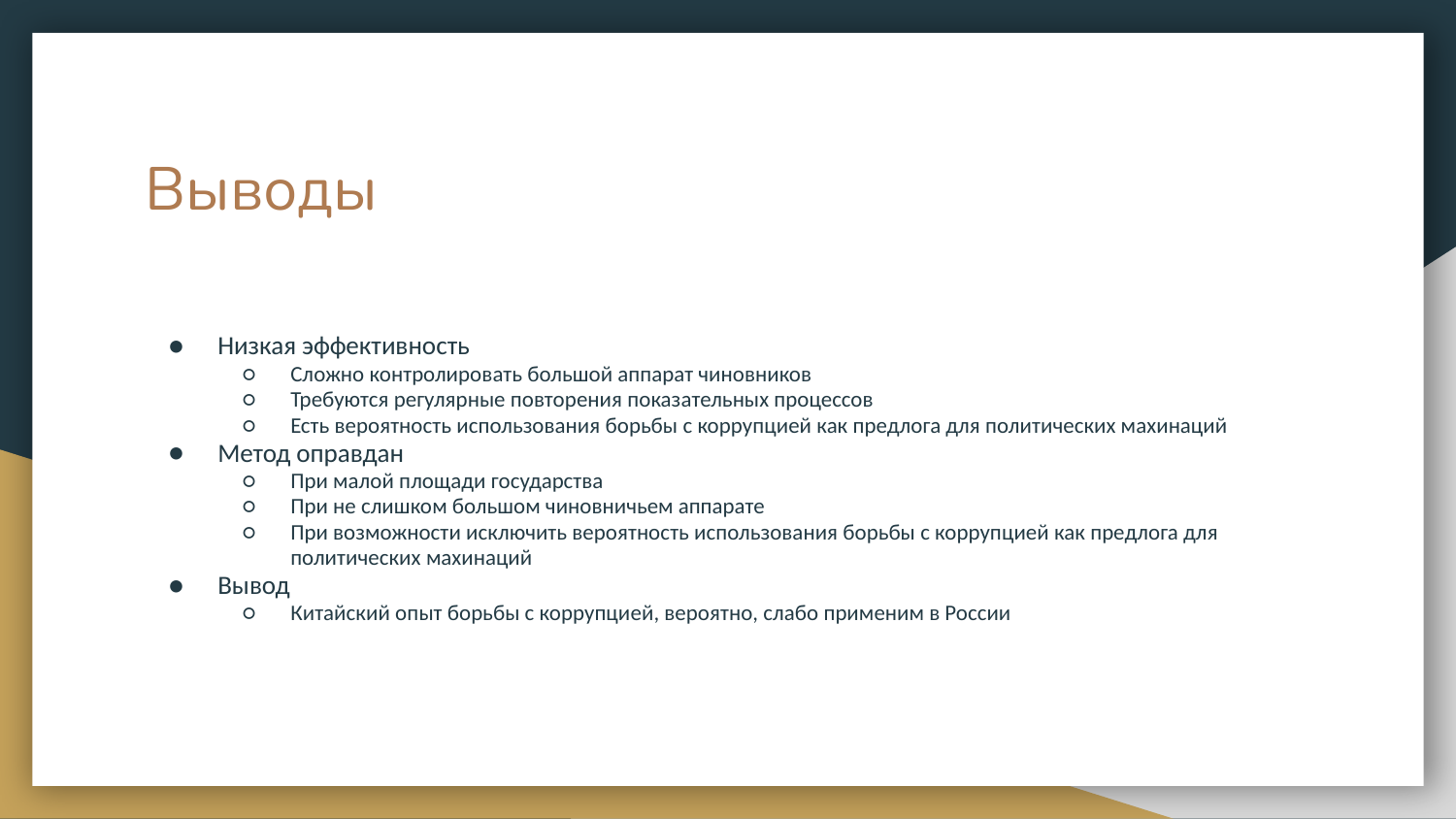

# Выводы
Низкая эффективность
Сложно контролировать большой аппарат чиновников
Требуются регулярные повторения показательных процессов
Есть вероятность использования борьбы с коррупцией как предлога для политических махинаций
Метод оправдан
При малой площади государства
При не слишком большом чиновничьем аппарате
При возможности исключить вероятность использования борьбы с коррупцией как предлога для политических махинаций
Вывод
Китайский опыт борьбы с коррупцией, вероятно, слабо применим в России